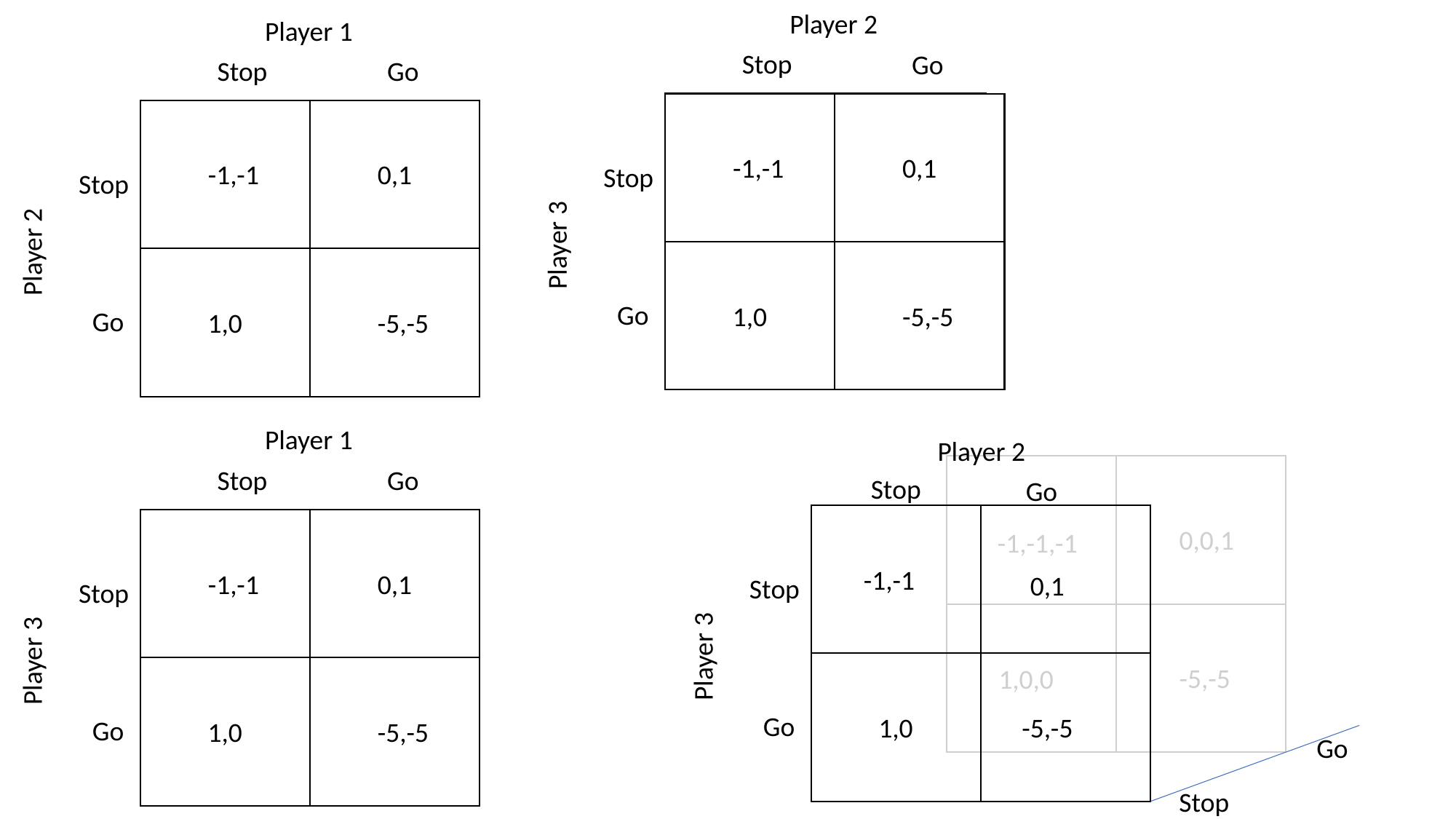

Player 2
Player 1
Stop
Go
Stop
Go

-1,-1
0,1
-1,-1
0,1
Stop
Stop
Player 3
Player 2

Go
1,0
-5,-5
Go
1,0
-5,-5
Player 1
Player 2

Stop
Go
Stop
Go

0,0,1
-1,-1,-1
-1,-1
-1,-1
0,1
0,1
Stop
Stop

Player 3
Player 3

-5,-5
1,0,0

Go
1,0
-5,-5
Go
1,0
-5,-5
Go
Stop